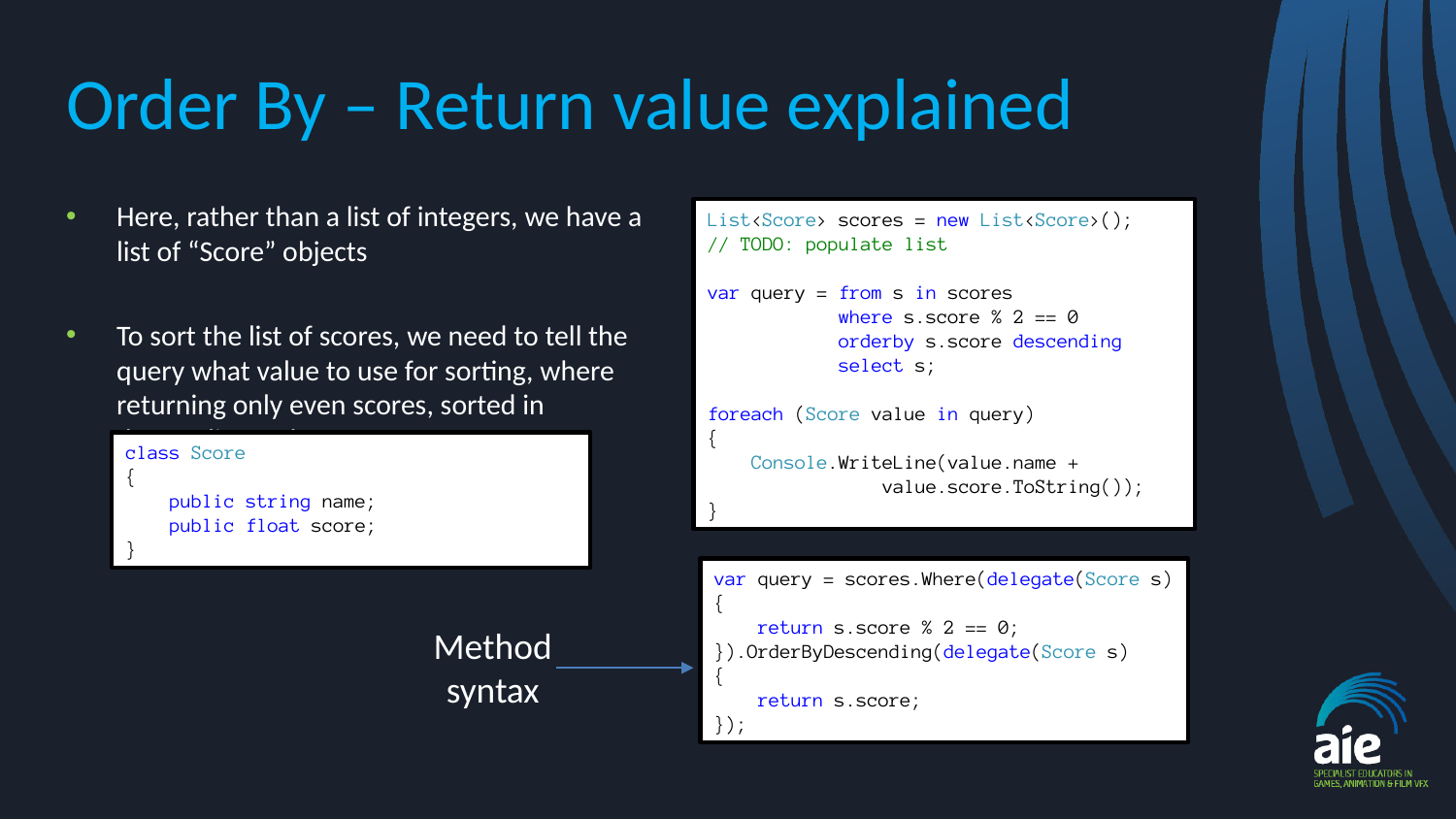

# Order By – Return value explained
Here, rather than a list of integers, we have a list of “Score” objects

To sort the list of scores, we need to tell the query what value to use for sorting, where returning only even scores, sorted in descending order
List<Score> scores = new List<Score>();
// TODO: populate list

var query = from s in scores
            where s.score % 2 == 0
            orderby s.score descending
            select s;

foreach (Score value in query)
{
    Console.WriteLine(value.name +
                value.score.ToString());
}
class Score
{
    public string name;
    public float score;
}
var query = scores.Where(delegate(Score s)
{
    return s.score % 2 == 0;
}).OrderByDescending(delegate(Score s)
{
    return s.score;
});
Method syntax